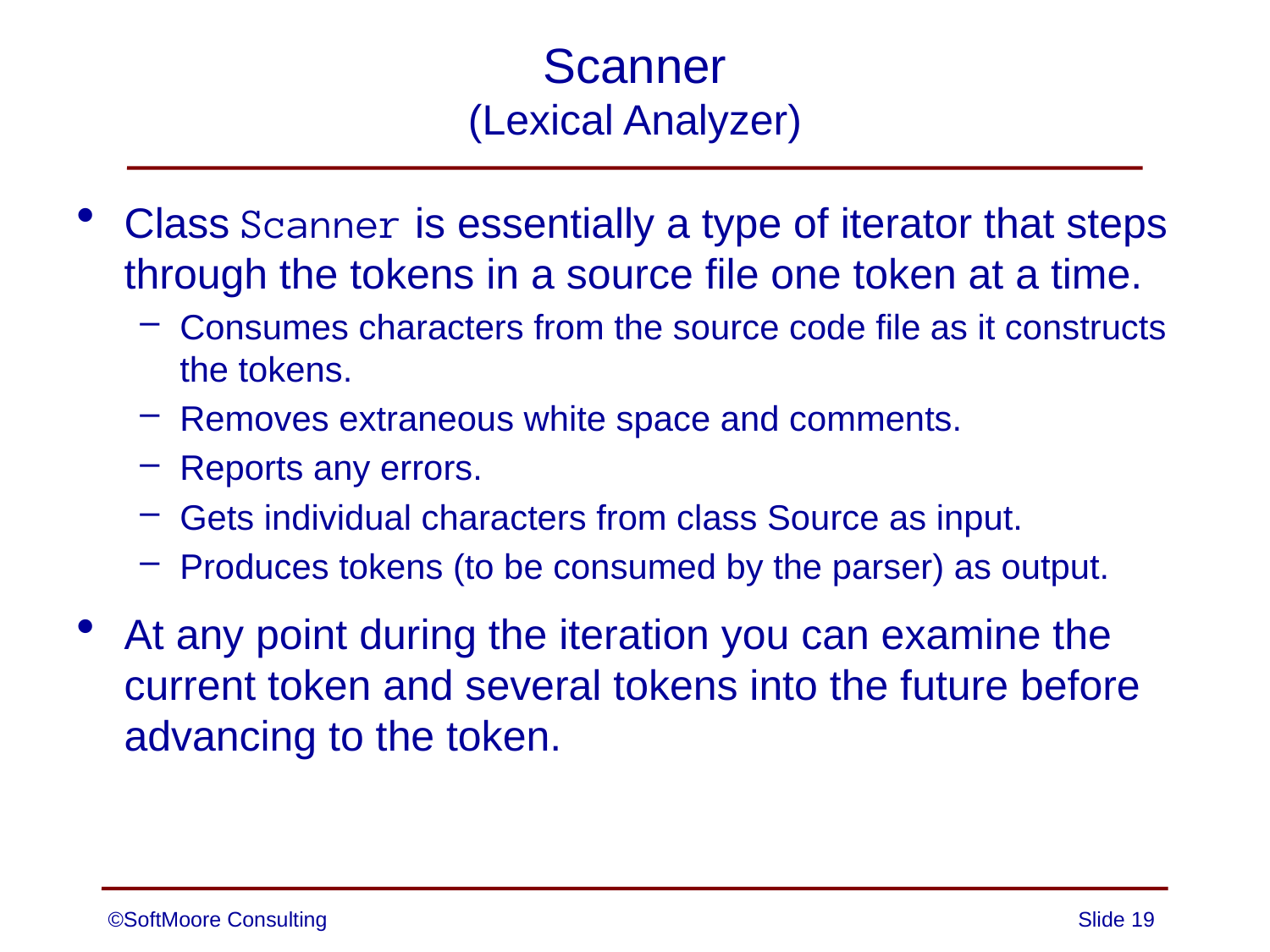

# Scanner (Lexical Analyzer)
Class Scanner is essentially a type of iterator that steps through the tokens in a source file one token at a time.
Consumes characters from the source code file as it constructs the tokens.
Removes extraneous white space and comments.
Reports any errors.
Gets individual characters from class Source as input.
Produces tokens (to be consumed by the parser) as output.
At any point during the iteration you can examine the current token and several tokens into the future before advancing to the token.
©SoftMoore Consulting
Slide 19